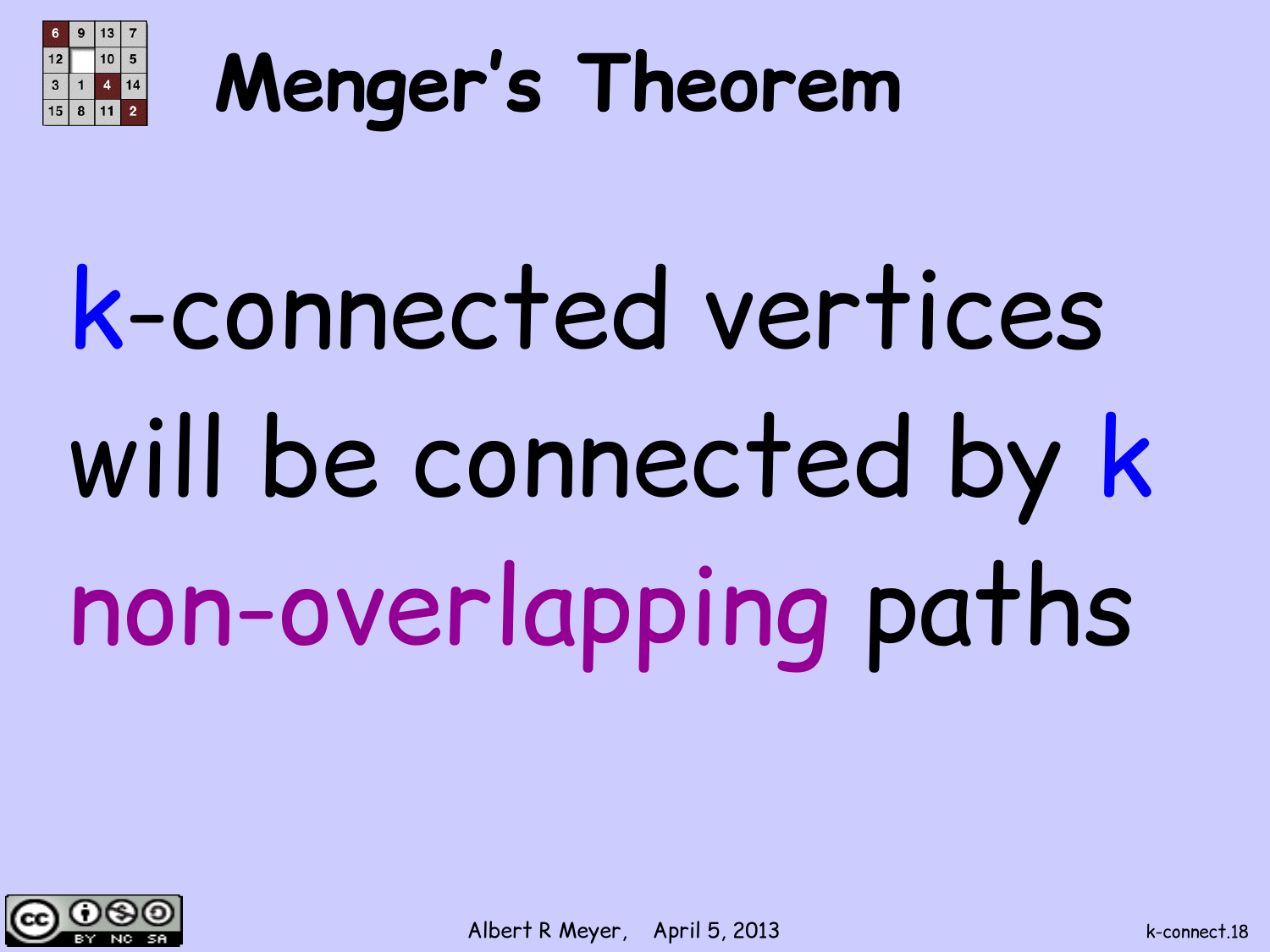

# Menger’s Theorem
k-connected vertices
will be connected by k
non-overlapping paths
k-connect.18